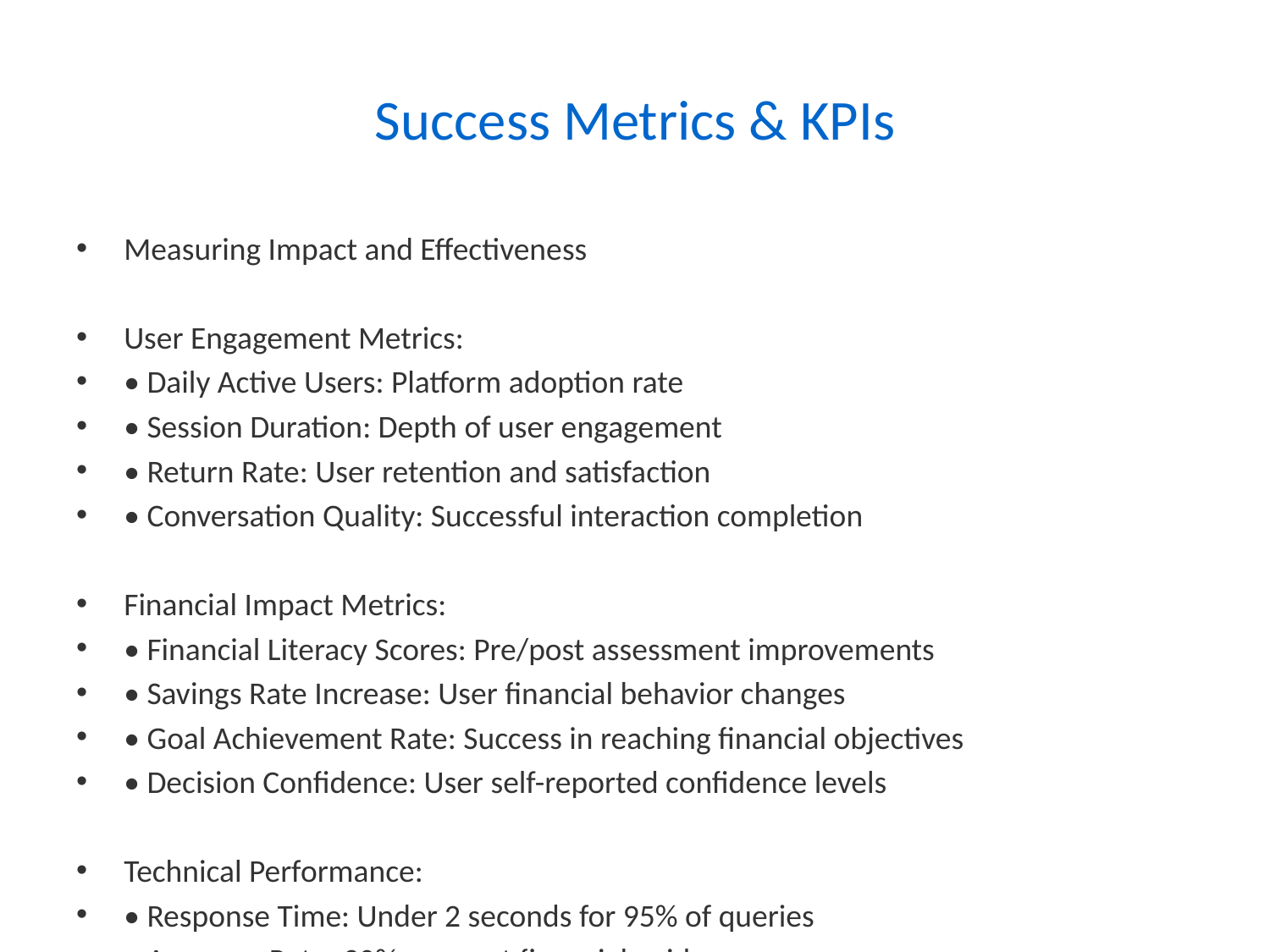

# Success Metrics & KPIs
Measuring Impact and Effectiveness

User Engagement Metrics:
• Daily Active Users: Platform adoption rate
• Session Duration: Depth of user engagement
• Return Rate: User retention and satisfaction
• Conversation Quality: Successful interaction completion

Financial Impact Metrics:
• Financial Literacy Scores: Pre/post assessment improvements
• Savings Rate Increase: User financial behavior changes
• Goal Achievement Rate: Success in reaching financial objectives
• Decision Confidence: User self-reported confidence levels

Technical Performance:
• Response Time: Under 2 seconds for 95% of queries
• Accuracy Rate: 90%+ correct financial guidance
• Security Incidents: Zero tolerance for data breaches
• Accessibility Compliance: 100% WCAG 2.1 AA adherence